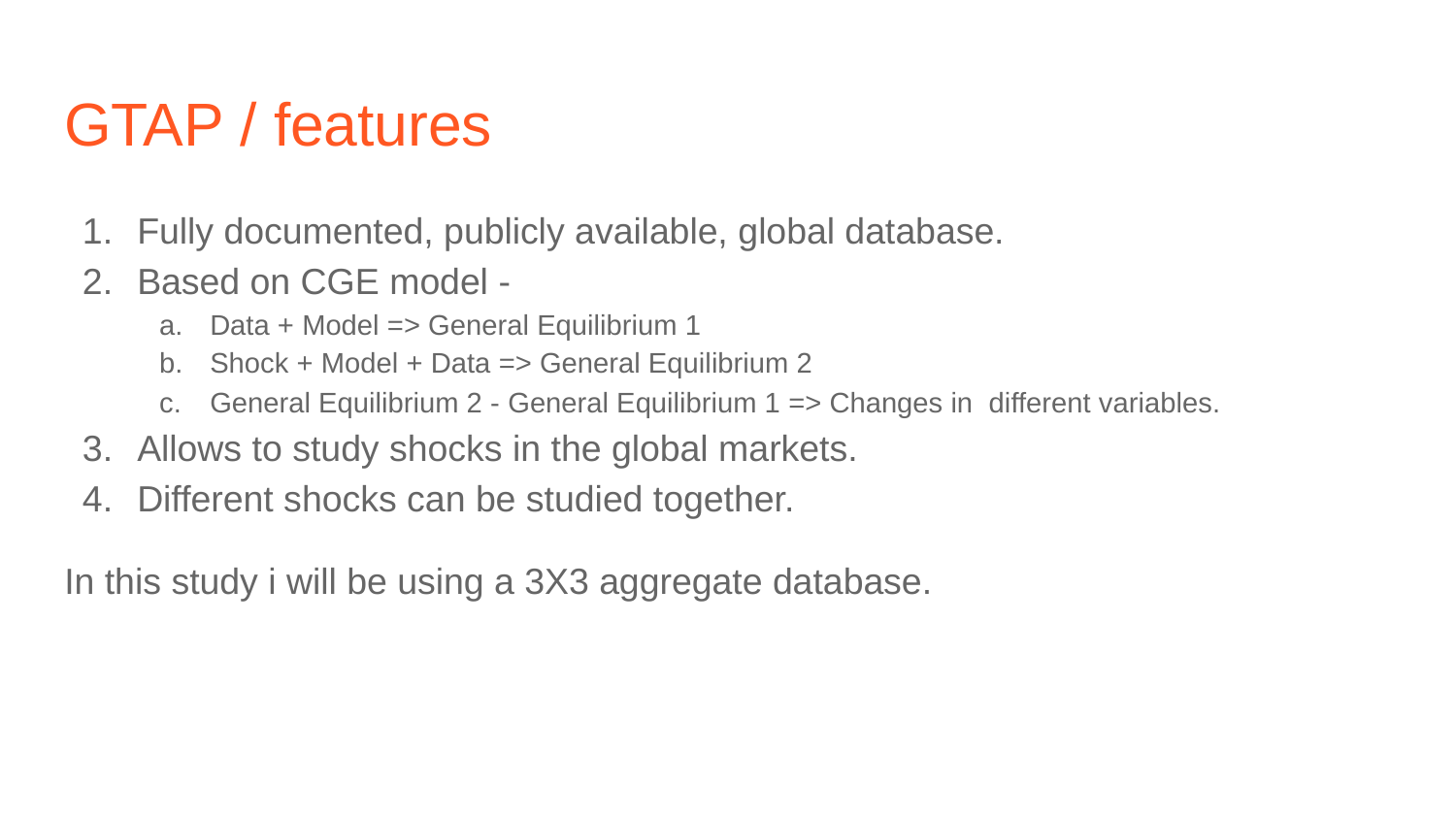

# GTAP / features
Fully documented, publicly available, global database.
Based on CGE model -
Data + Model => General Equilibrium 1
Shock + Model + Data => General Equilibrium 2
General Equilibrium 2 - General Equilibrium 1 => Changes in  different variables.
Allows to study shocks in the global markets.
Different shocks can be studied together.
In this study i will be using a 3X3 aggregate database.